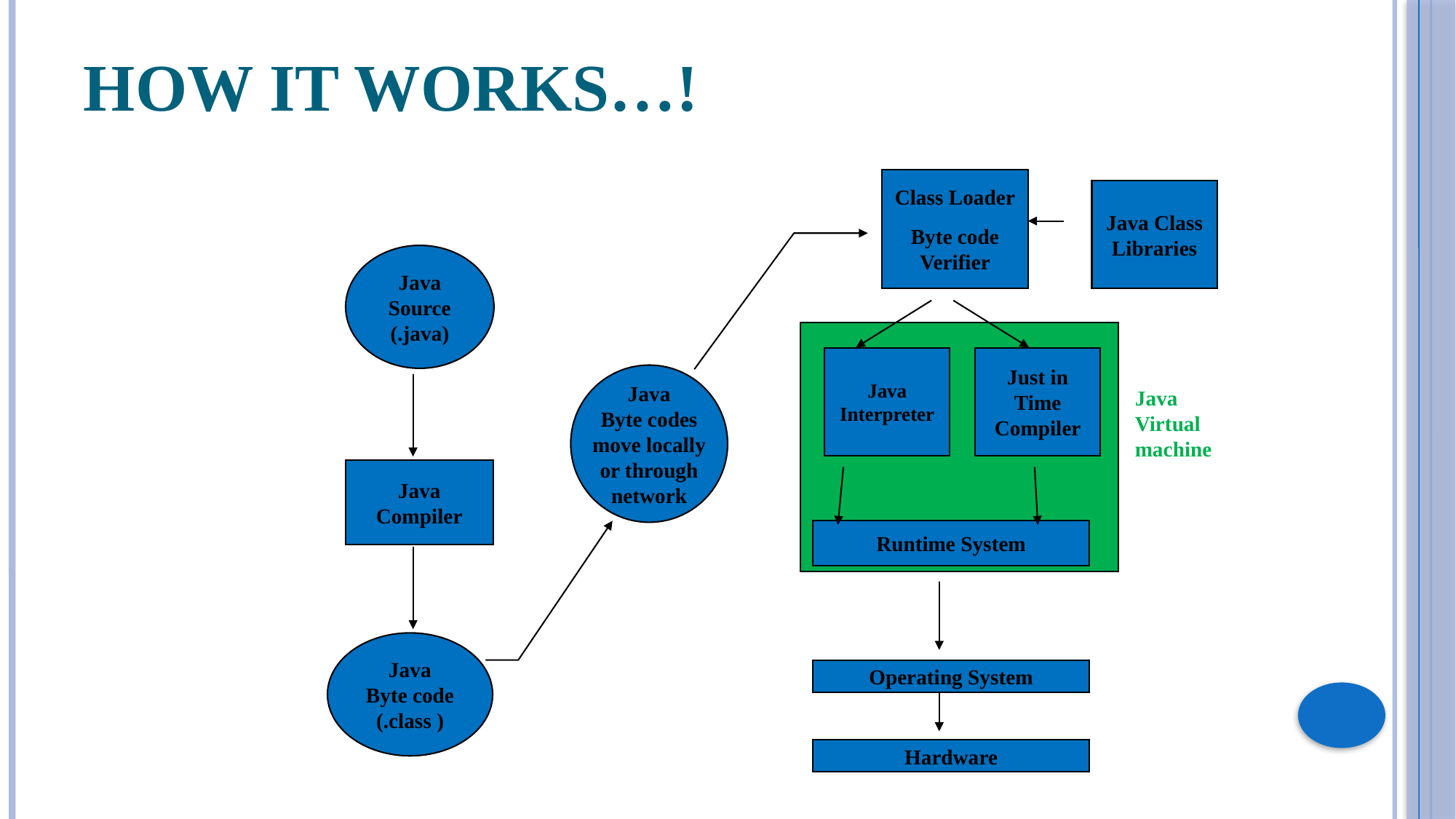

# How it works…!

Class Loader
Byte code
Verifier
Java Class
Libraries

Java
Source
(.java)

Java
Interpreter
Just in Time
Compiler
Java
Byte codes
move locally
or through
network

Java
Virtual
machine
Java
Compiler

Runtime System

Java
Byte code
(.class )
Operating System

Hardware